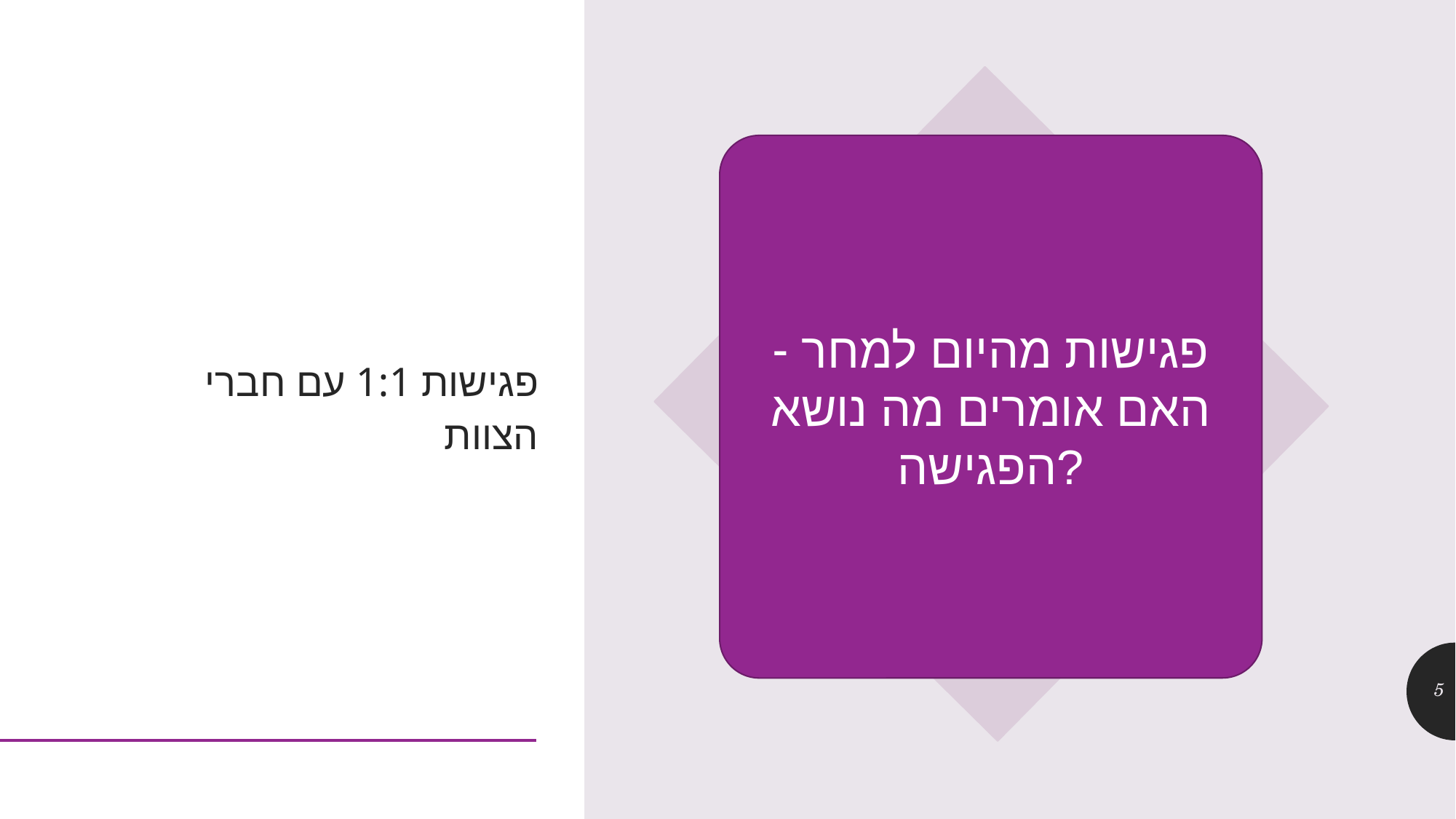

#
פגישות מהיום למחר - האם אומרים מה נושא הפגישה?

פגישות 1:1 עם חברי הצוות
5